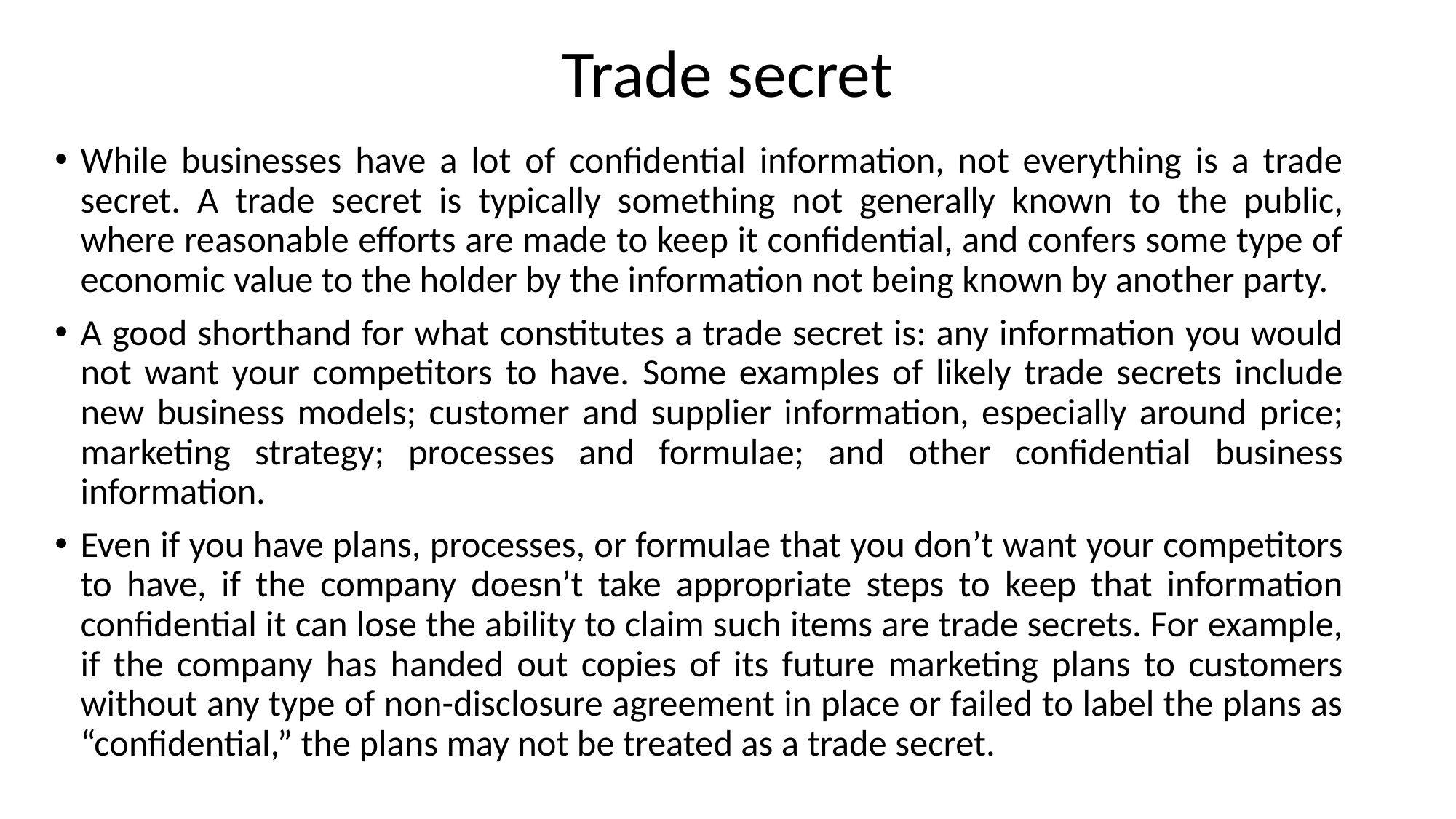

# Trade secret
While businesses have a lot of confidential information, not everything is a trade secret. A trade secret is typically something not generally known to the public, where reasonable efforts are made to keep it confidential, and confers some type of economic value to the holder by the information not being known by another party.
A good shorthand for what constitutes a trade secret is: any information you would not want your competitors to have. Some examples of likely trade secrets include new business models; customer and supplier information, especially around price; marketing strategy; processes and formulae; and other confidential business information.
Even if you have plans, processes, or formulae that you don’t want your competitors to have, if the company doesn’t take appropriate steps to keep that information confidential it can lose the ability to claim such items are trade secrets. For example, if the company has handed out copies of its future marketing plans to customers without any type of non-disclosure agreement in place or failed to label the plans as “confidential,” the plans may not be treated as a trade secret.